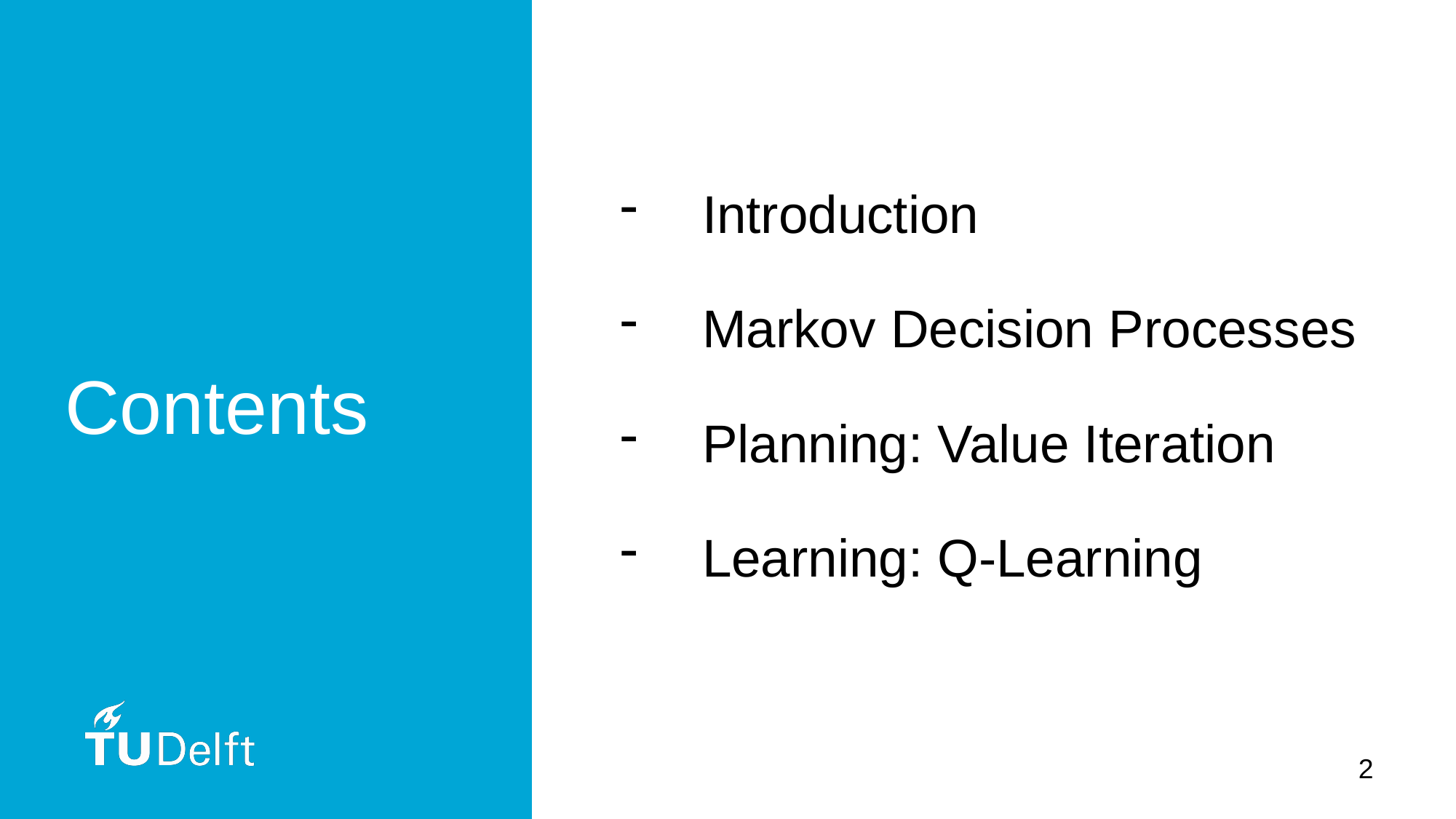

Introduction

Markov Decision Processes

Planning: Value Iteration

Learning: Q-Learning
# Contents
2